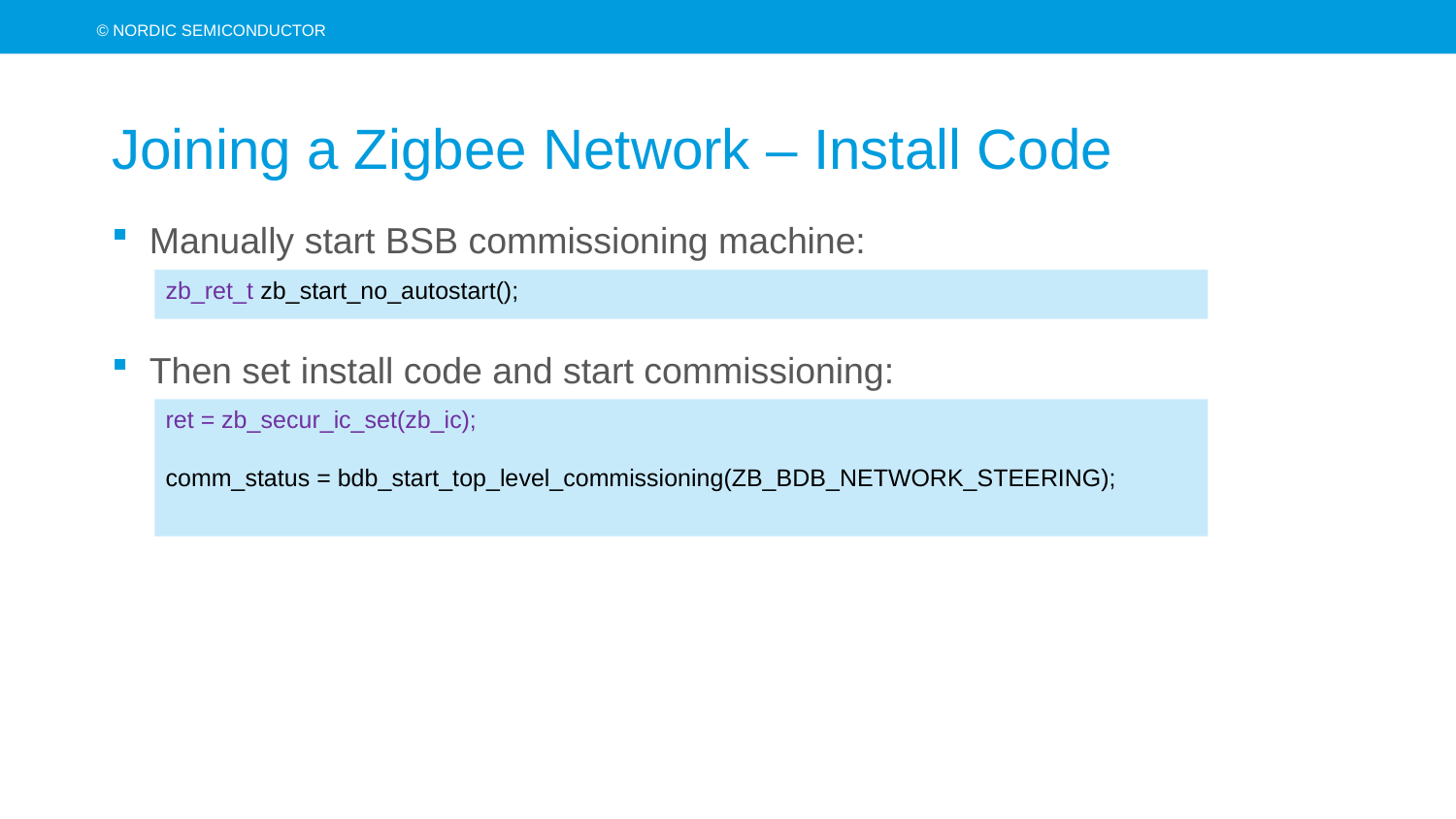

# Joining a Zigbee Network – Install Code
Manually start BSB commissioning machine:

Then set install code and start commissioning:

zb_ret_t zb_start_no_autostart();
ret = zb_secur_ic_set(zb_ic);

comm_status = bdb_start_top_level_commissioning(ZB_BDB_NETWORK_STEERING);